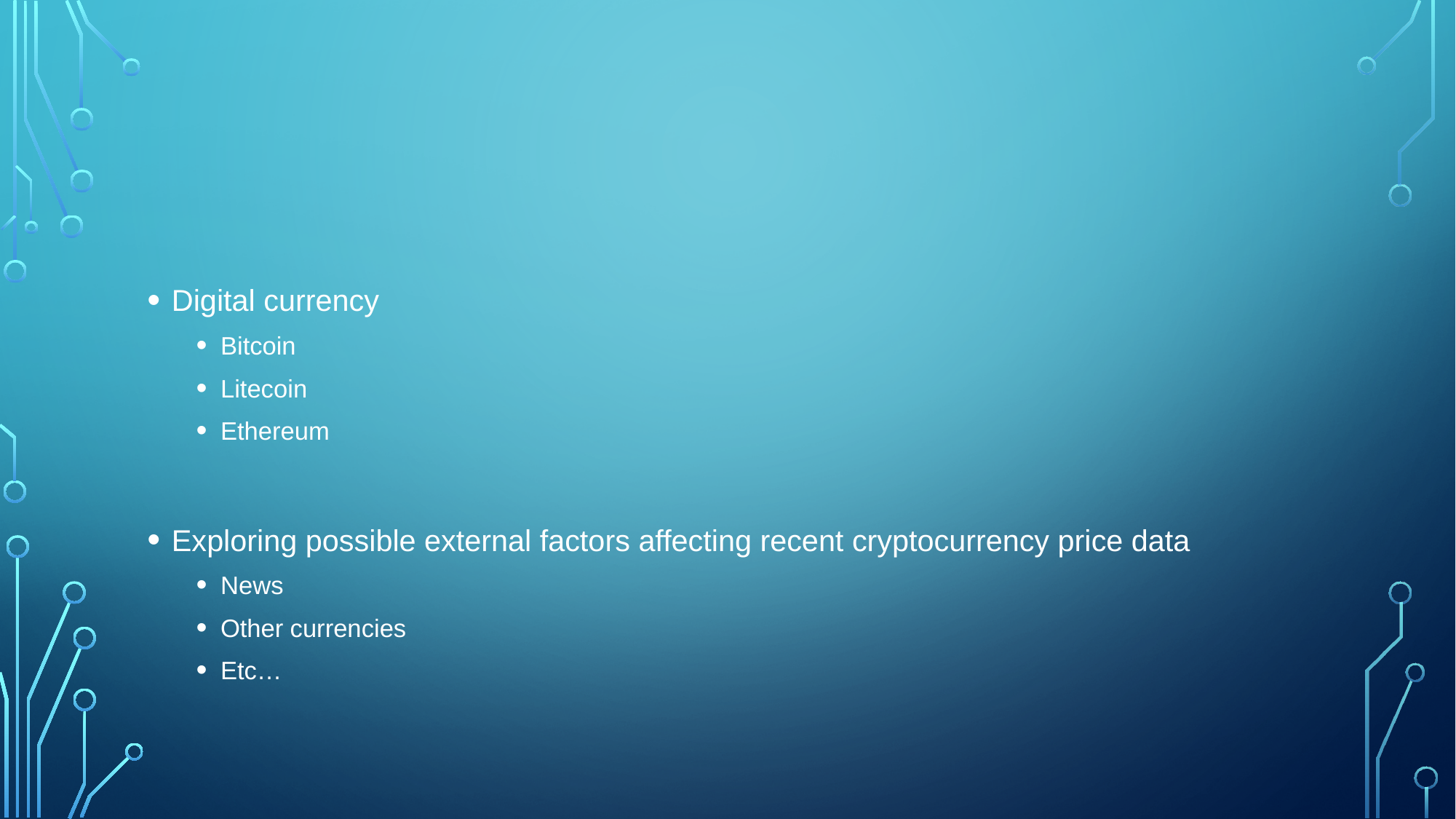

#
Digital currency
Bitcoin
Litecoin
Ethereum

Exploring possible external factors affecting recent cryptocurrency price data
News
Other currencies
Etc…